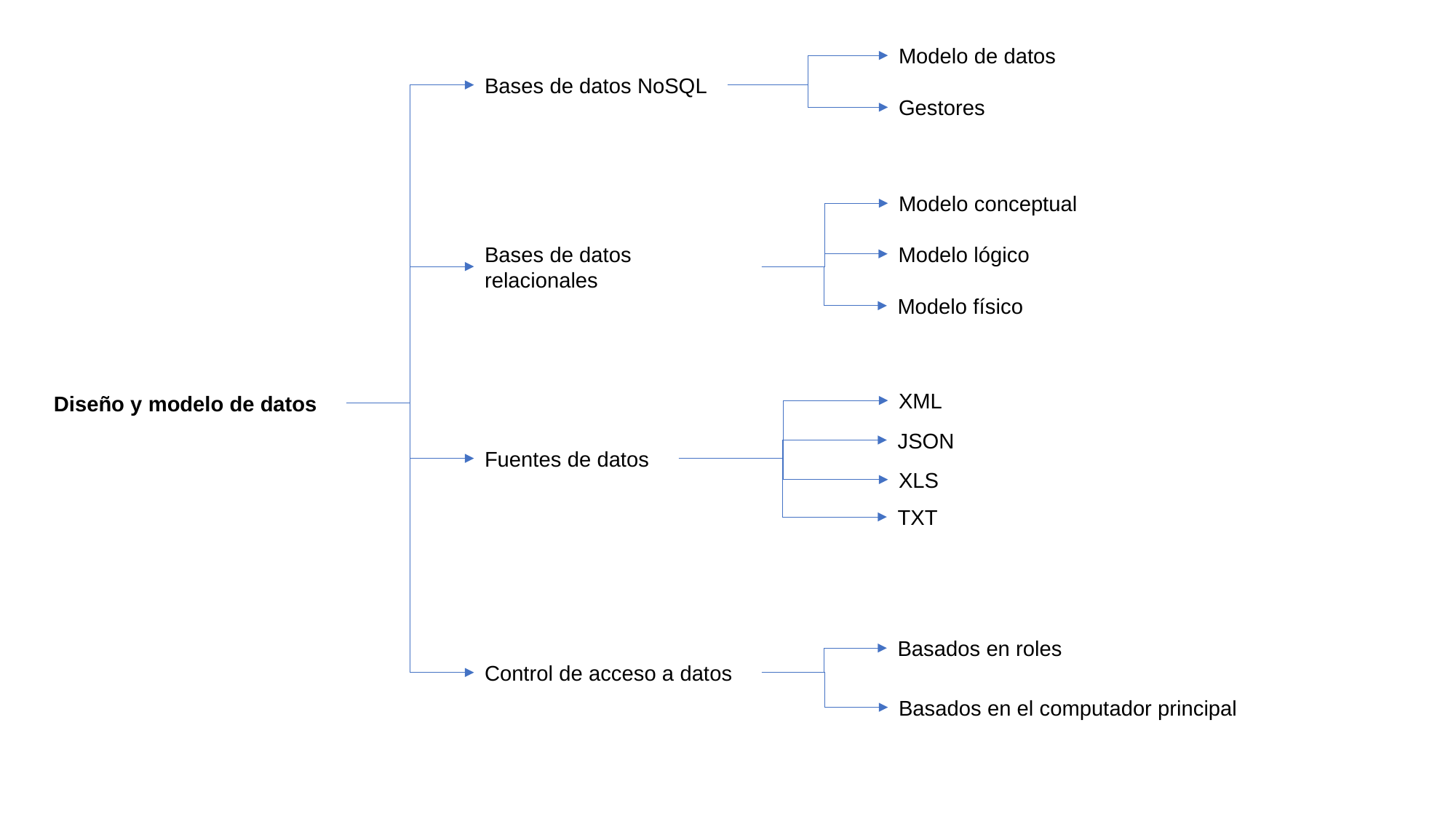

Modelo de datos
Bases de datos NoSQL
Gestores
Modelo conceptual
Bases de datos relacionales
Modelo lógico
Modelo físico
XML
Diseño y modelo de datos
JSON
Fuentes de datos
XLS
TXT
Basados en roles
Control de acceso a datos
Basados en el computador principal